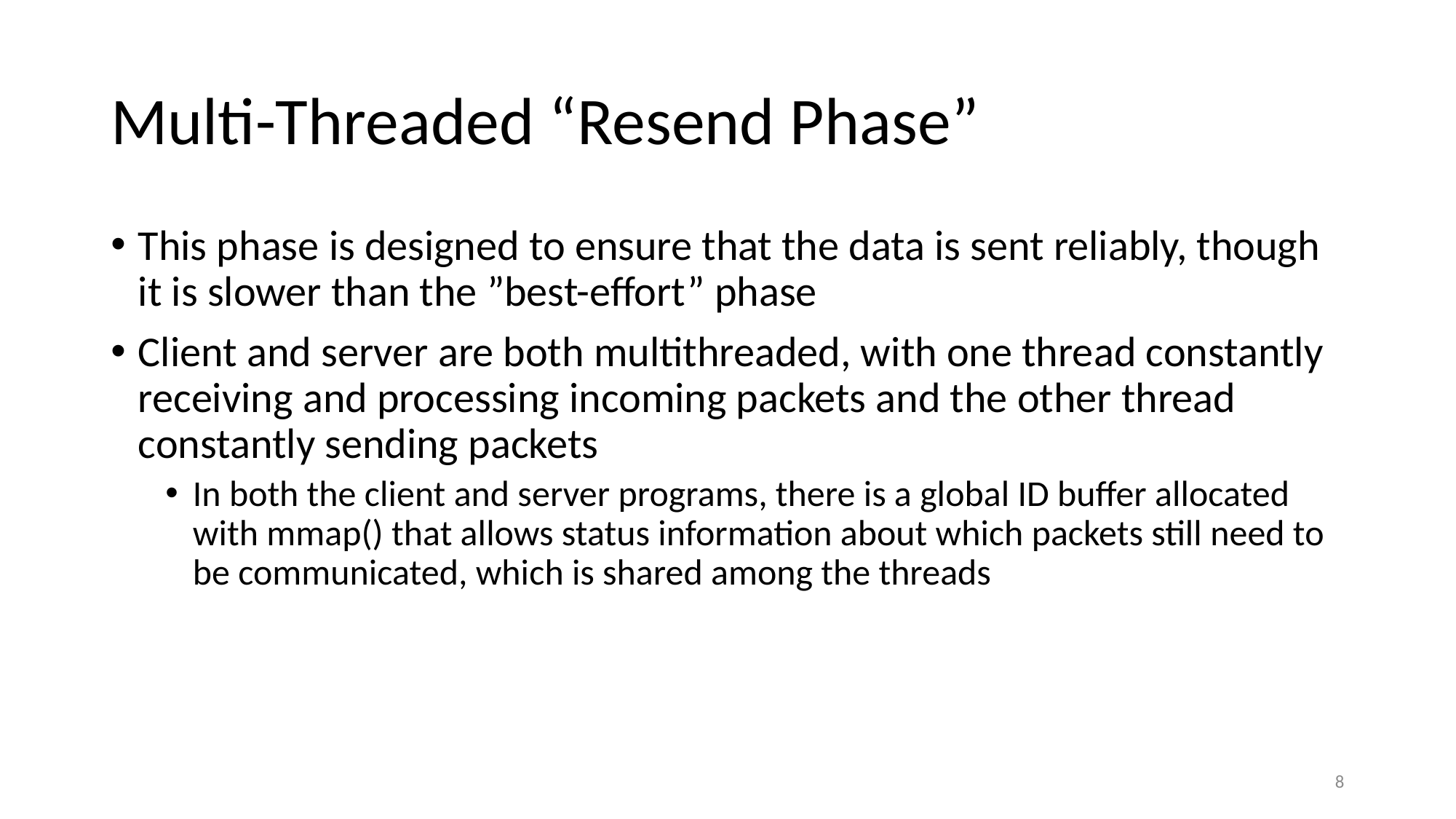

# Multi-Threaded “Resend Phase”
This phase is designed to ensure that the data is sent reliably, though it is slower than the ”best-effort” phase
Client and server are both multithreaded, with one thread constantly receiving and processing incoming packets and the other thread constantly sending packets
In both the client and server programs, there is a global ID buffer allocated with mmap() that allows status information about which packets still need to be communicated, which is shared among the threads
8